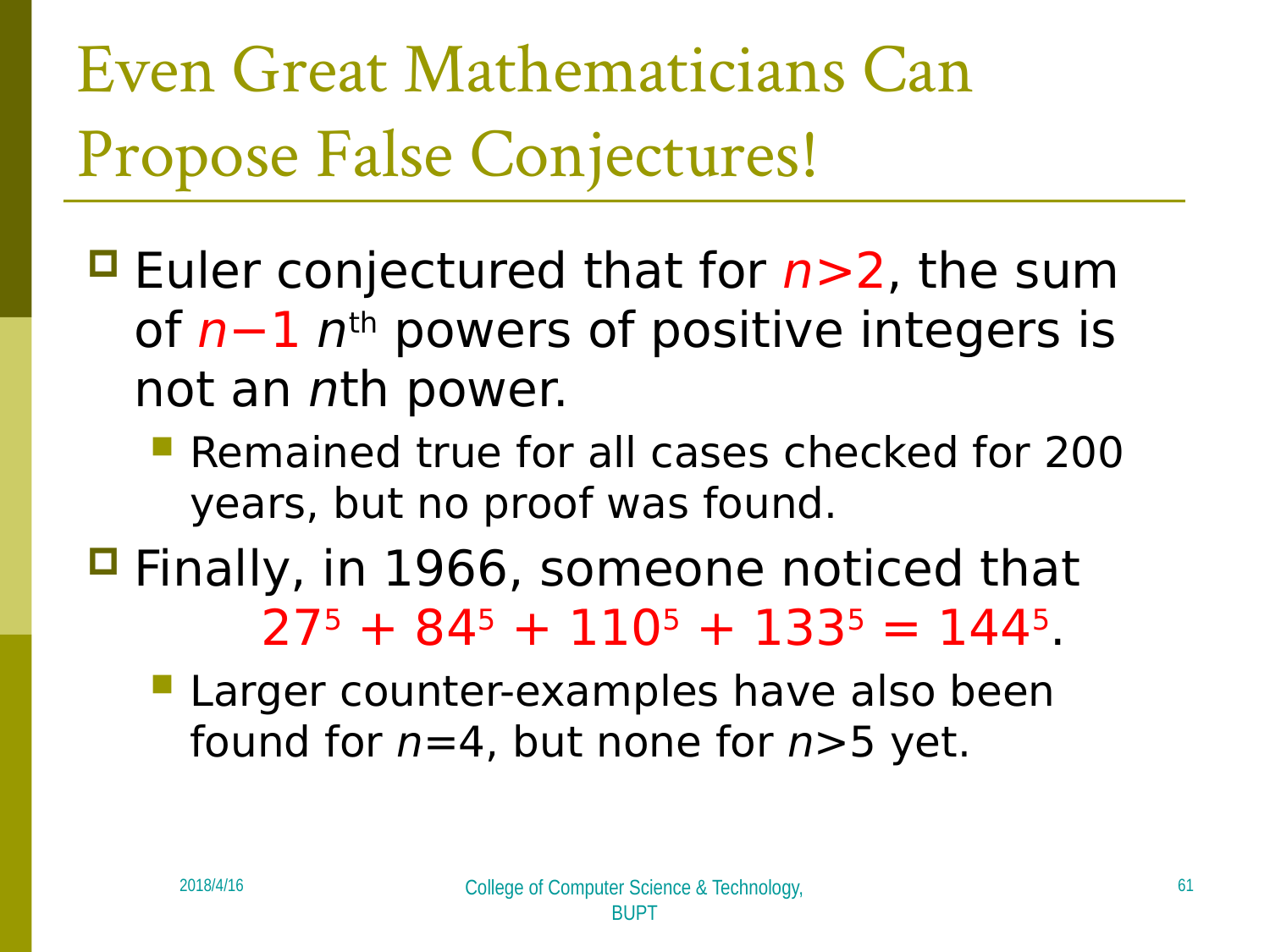

# Even Great Mathematicians Can Propose False Conjectures!
Euler conjectured that for n>2, the sum of n−1 nth powers of positive integers is not an nth power.
Remained true for all cases checked for 200 years, but no proof was found.
Finally, in 1966, someone noticed that
	275 + 845 + 1105 + 1335 = 1445.
Larger counter-examples have also been found for n=4, but none for n>5 yet.
61
2018/4/16
College of Computer Science & Technology, BUPT